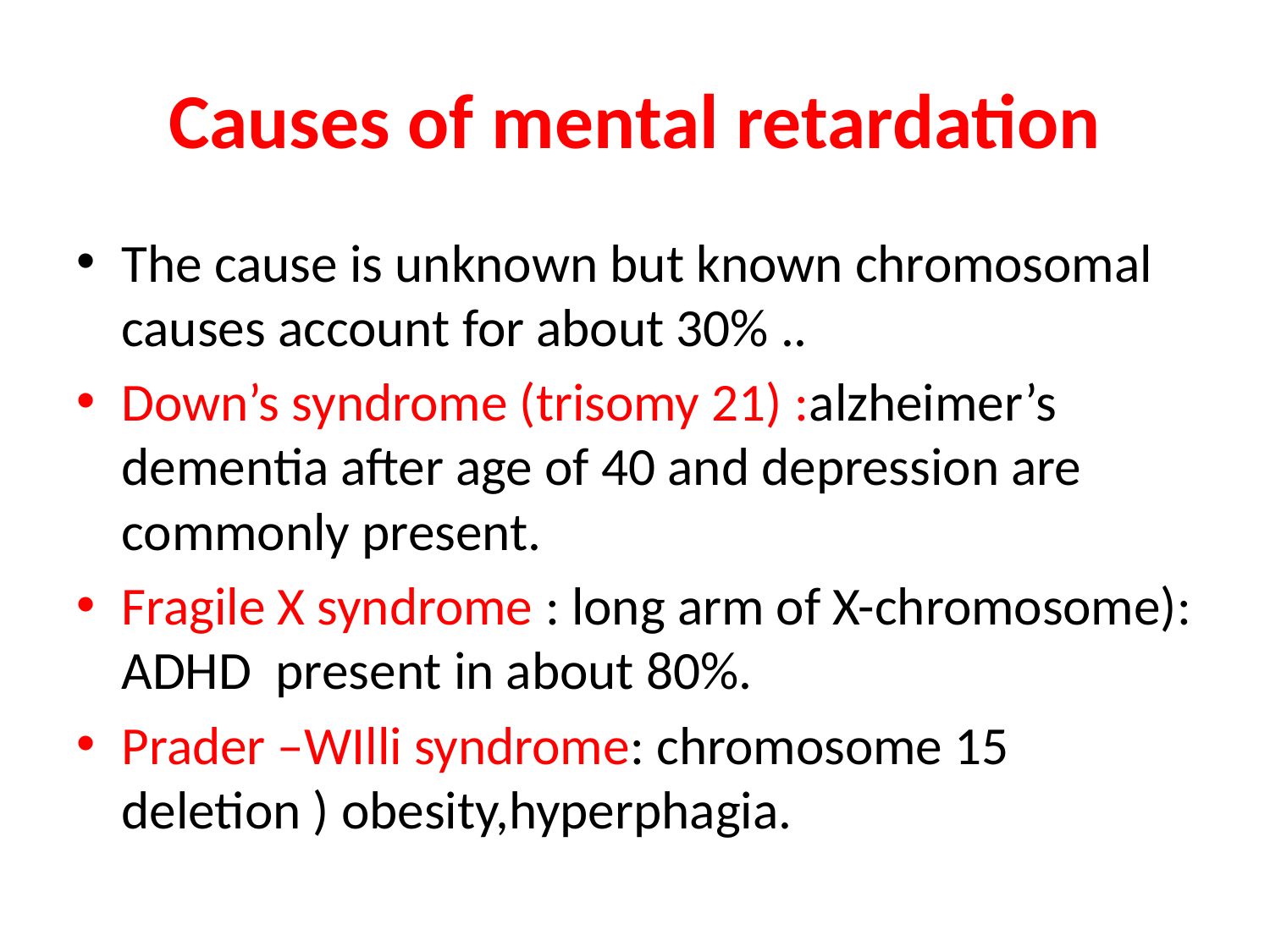

# Causes of mental retardation
The cause is unknown but known chromosomal causes account for about 30% ..
Down’s syndrome (trisomy 21) :alzheimer’s dementia after age of 40 and depression are commonly present.
Fragile X syndrome : long arm of X-chromosome): ADHD  present in about 80%.
Prader –WIlli syndrome: chromosome 15 deletion ) obesity,hyperphagia.